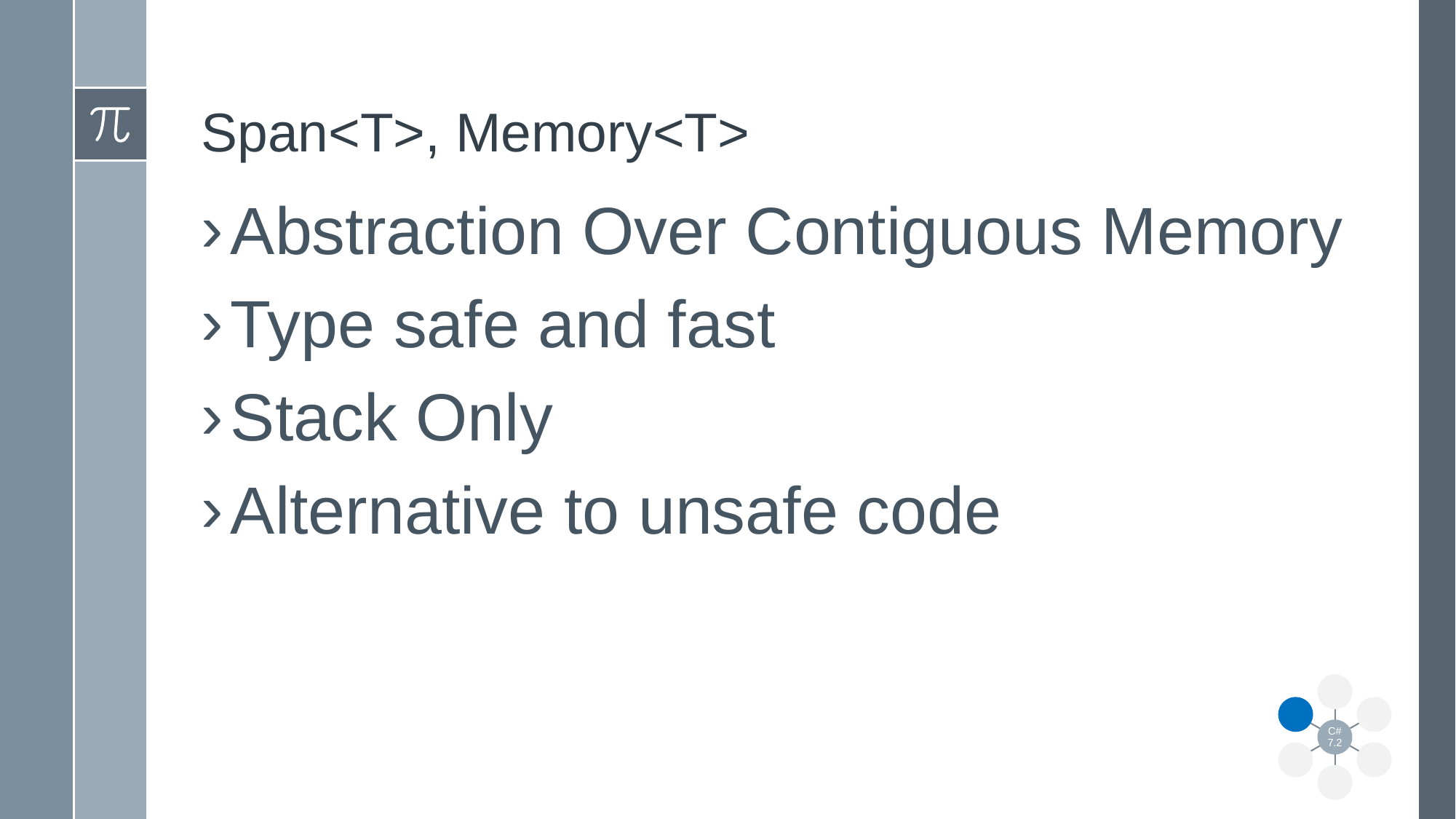

# Span<T>, Memory<T>
Abstraction Over Contiguous Memory
Type safe and fast
Stack Only
Alternative to unsafe code
C# 7.2